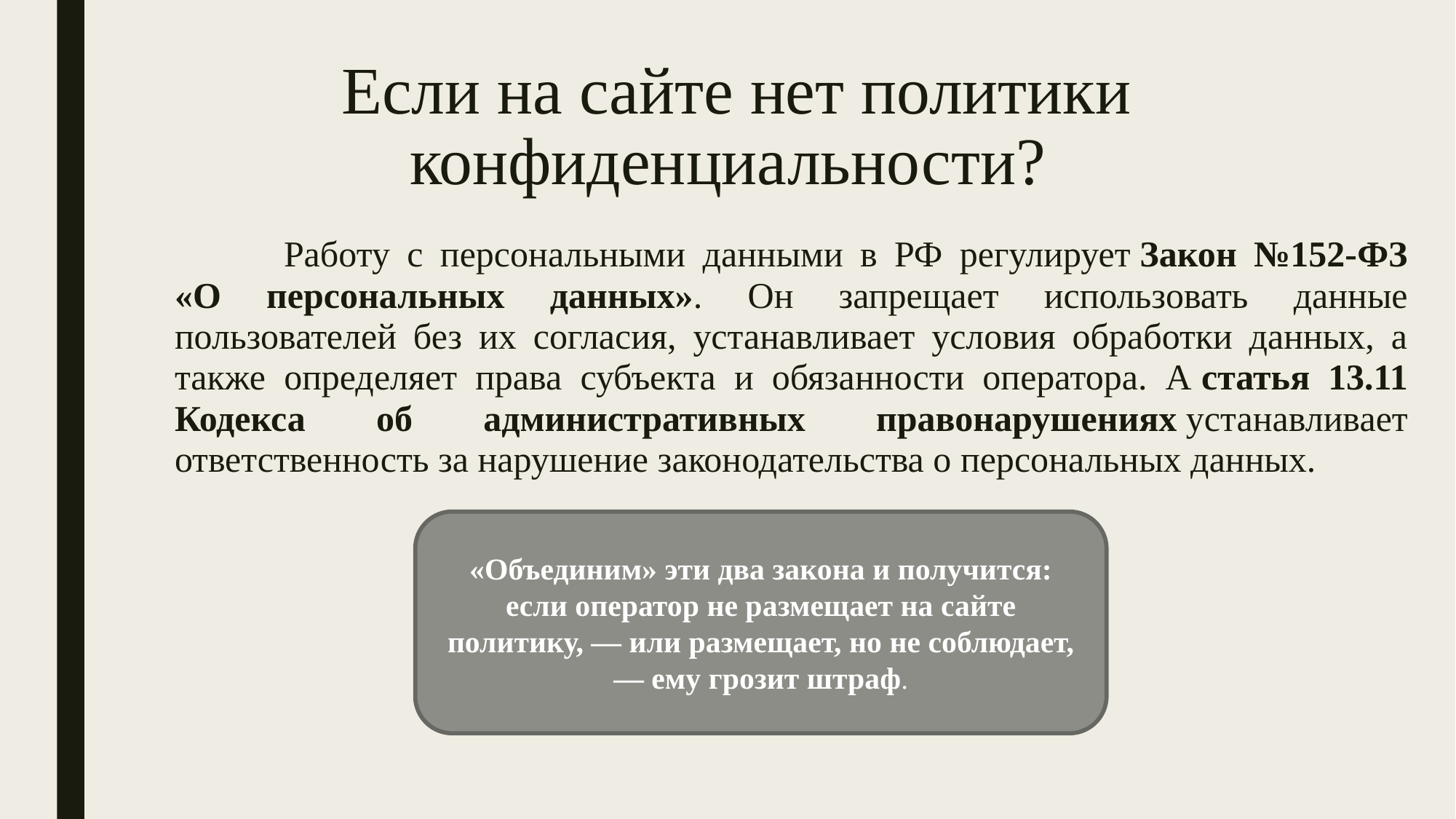

# Если на сайте нет политики конфиденциальности?
	Работу с персональными данными в РФ регулирует Закон №152-ФЗ «‎О персональных данных». Он запрещает использовать данные пользователей без их согласия, устанавливает условия обработки данных, а также определяет права субъекта и обязанности оператора. А статья 13.11 Кодекса об административных правонарушениях устанавливает ответственность за нарушение законодательства о персональных данных.
«‎Объединим» эти два закона и получится: если оператор не размещает на сайте политику, — или размещает, но не соблюдает, — ему грозит штраф.